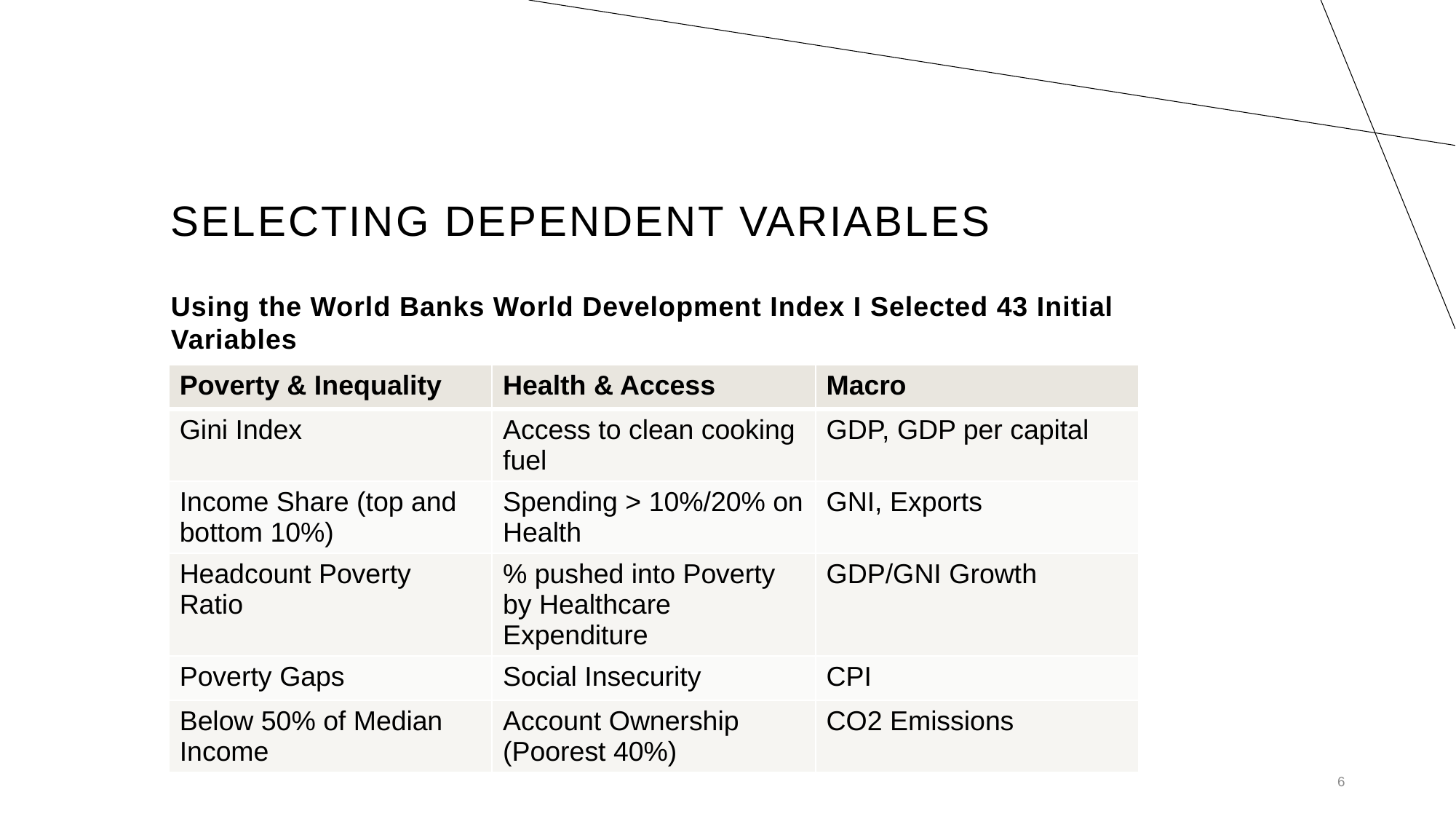

# Selecting Dependent Variables
Using the World Banks World Development Index I Selected 43 Initial Variables
| Poverty & Inequality | Health & Access | Macro |
| --- | --- | --- |
| Gini Index | Access to clean cooking fuel | GDP, GDP per capital |
| Income Share (top and bottom 10%) | Spending > 10%/20% on Health | GNI, Exports |
| Headcount Poverty Ratio | % pushed into Poverty by Healthcare Expenditure | GDP/GNI Growth |
| Poverty Gaps | Social Insecurity | CPI |
| Below 50% of Median Income | Account Ownership (Poorest 40%) | CO2 Emissions |
6